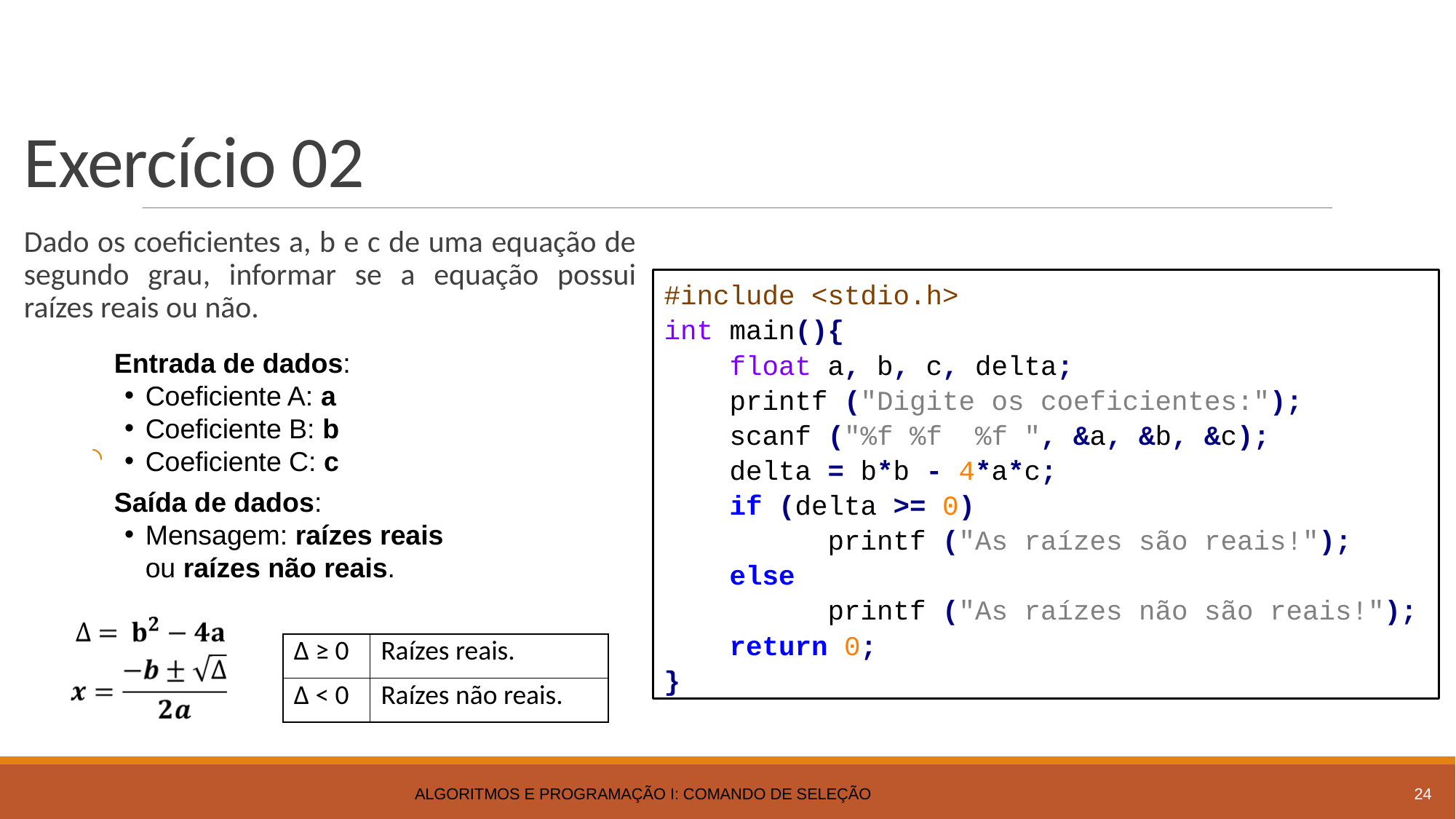

# Exercício 02
Dado os coeficientes a, b e c de uma equação de segundo grau, informar se a equação possui raízes reais ou não.

#include <stdio.h>
int main(){
    float a, b, c, delta;
    printf ("Digite os coeficientes:");
    scanf ("%f %f  %f ", &a, &b, &c);
    delta = b*b - 4*a*c;
    if (delta >= 0)
          printf ("As raízes são reais!");
    else
          printf ("As raízes não são reais!");
    return 0;
}
Entrada de dados:
Coeficiente A: a
Coeficiente B: b
Coeficiente C: c

Saída de dados:
Mensagem: raízes reais ou raízes não reais.

| ∆ ≥ 0 | Raízes reais. |
| --- | --- |
| ∆ < 0 | Raízes não reais. |
Algoritmos e Programação I: Comando de Seleção
24